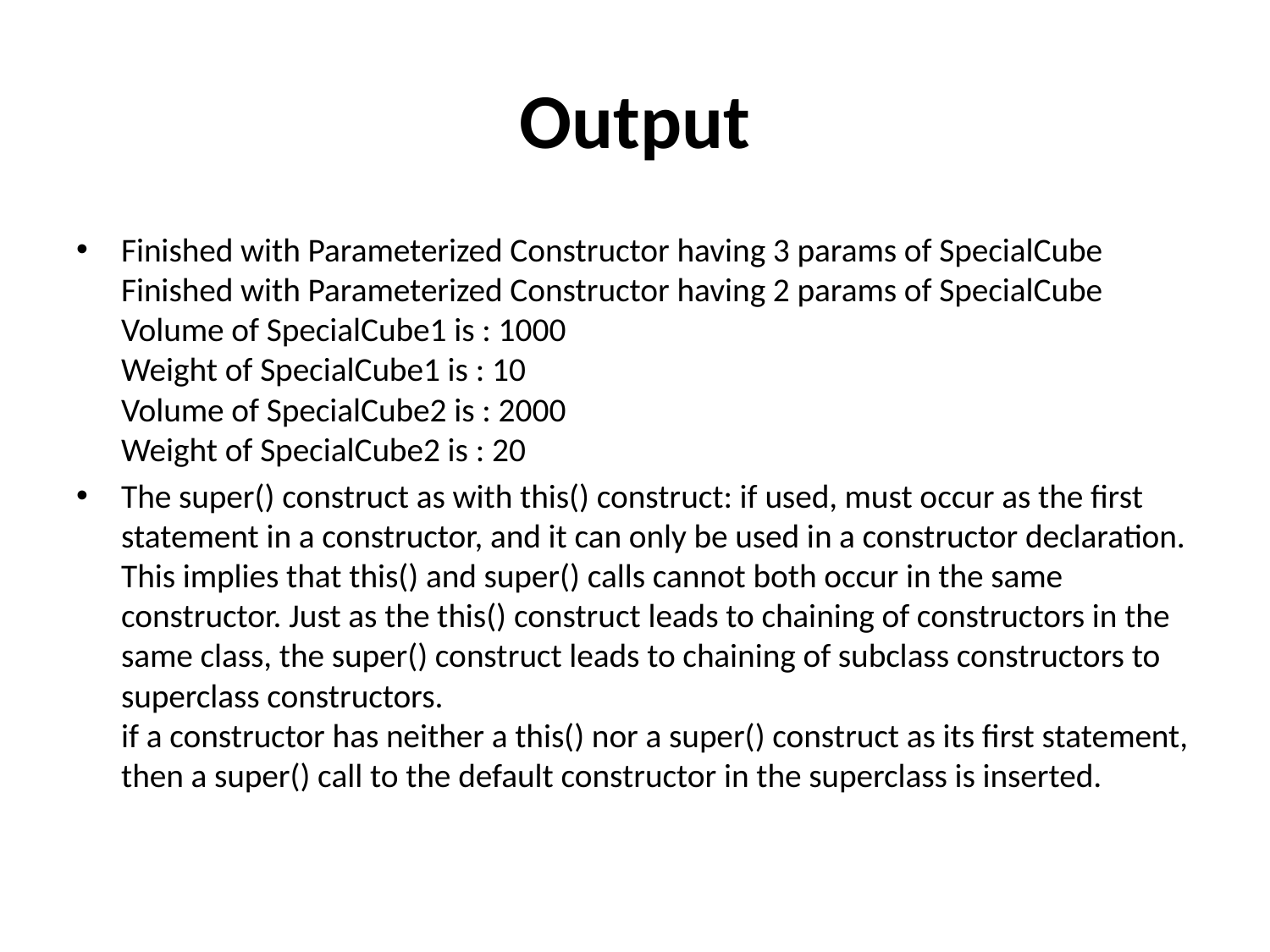

# Output
Finished with Parameterized Constructor having 3 params of SpecialCube
Finished with Parameterized Constructor having 2 params of SpecialCube
Volume of SpecialCube1 is : 1000
Weight of SpecialCube1 is : 10
Volume of SpecialCube2 is : 2000
Weight of SpecialCube2 is : 20
The super() construct as with this() construct: if used, must occur as the first statement in a constructor, and it can only be used in a constructor declaration. This implies that this() and super() calls cannot both occur in the same constructor. Just as the this() construct leads to chaining of constructors in the same class, the super() construct leads to chaining of subclass constructors to superclass constructors.
if a constructor has neither a this() nor a super() construct as its first statement, then a super() call to the default constructor in the superclass is inserted.